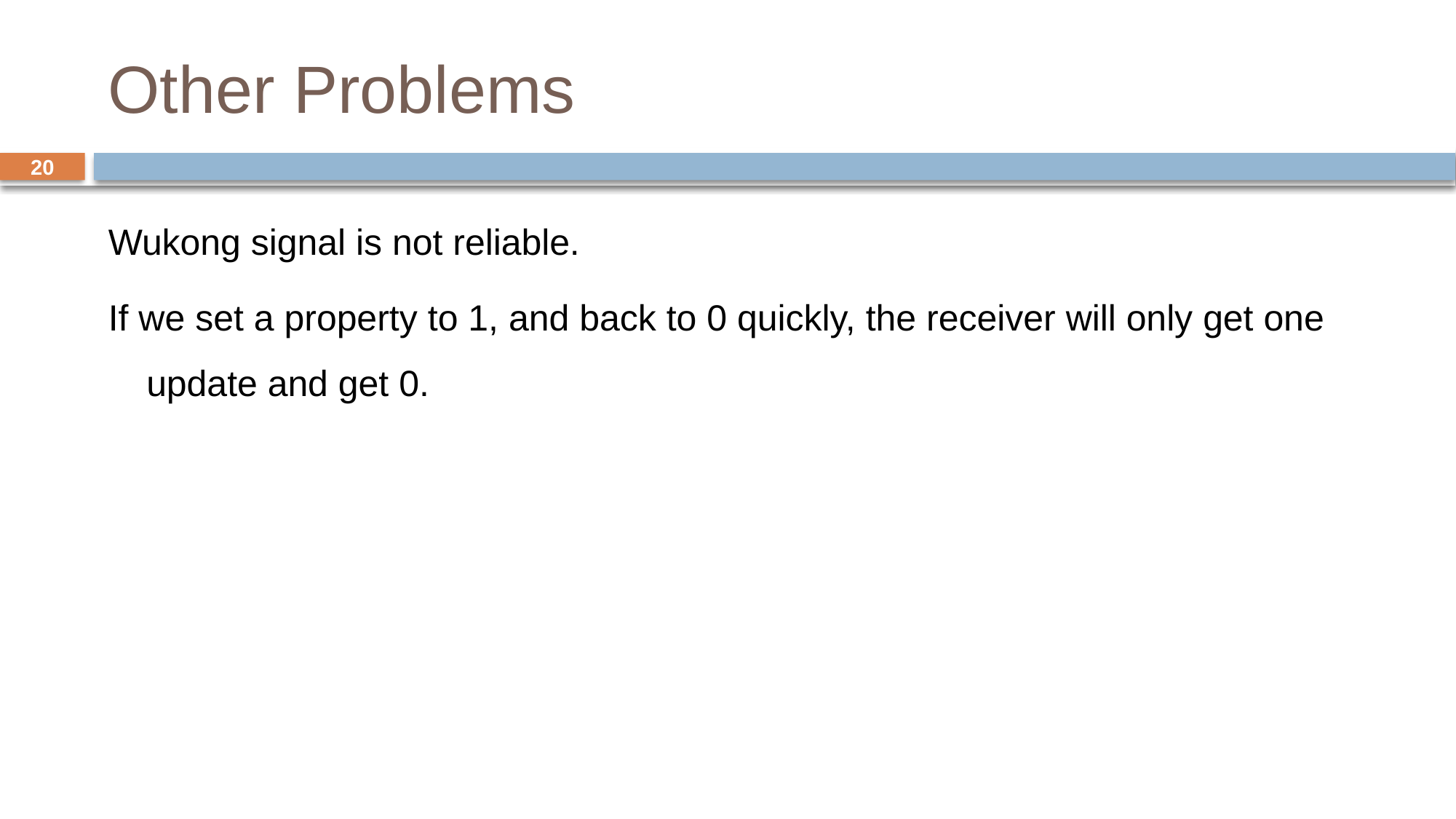

# Other Problems
20
Wukong signal is not reliable.
If we set a property to 1, and back to 0 quickly, the receiver will only get one update and get 0.